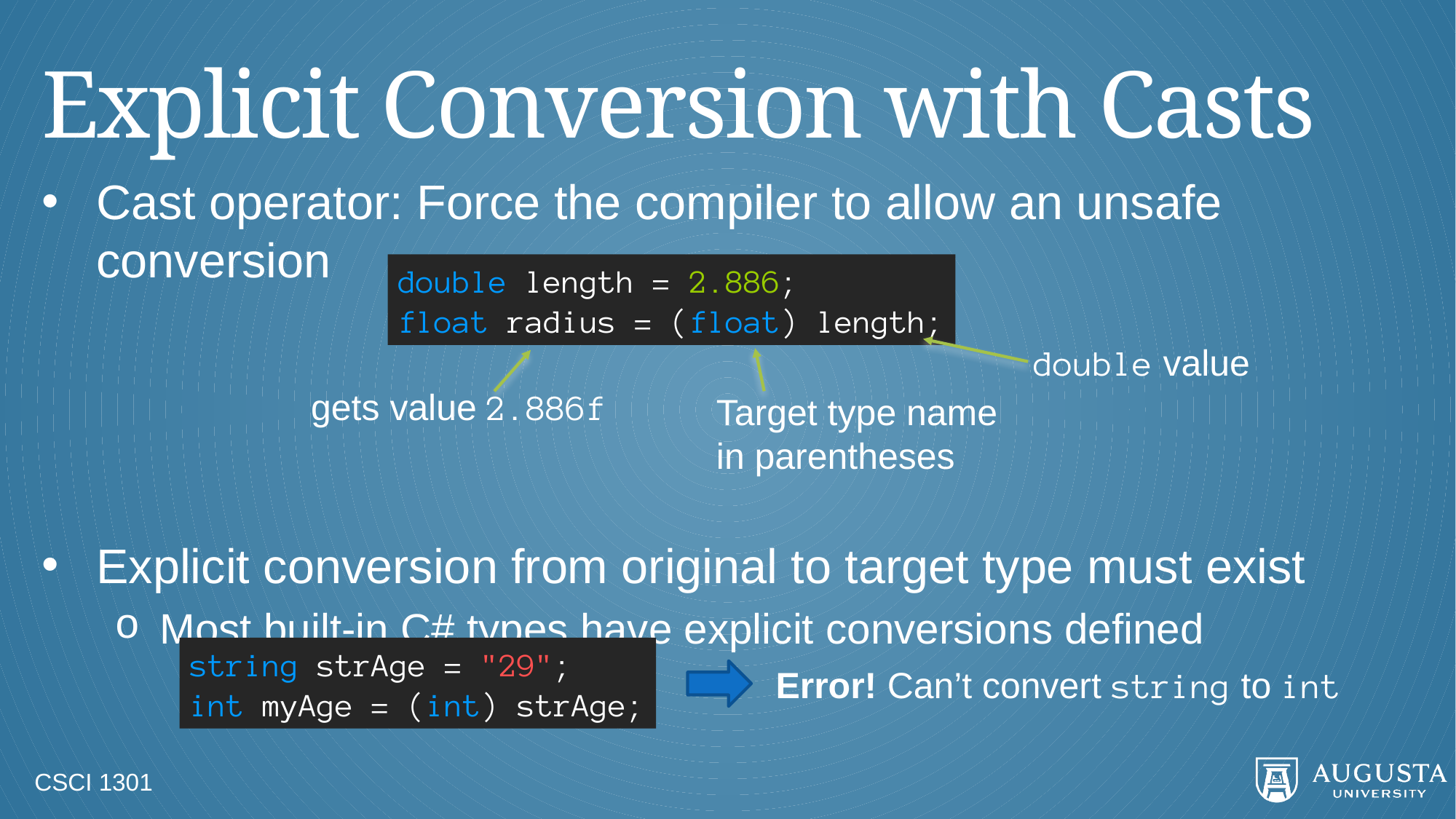

# Explicit Conversion with Casts
Cast operator: Force the compiler to allow an unsafe conversion

Explicit conversion from original to target type must exist
Most built-in C# types have explicit conversions defined

double length = 2.886;
float radius = (float) length;
double value
gets value 2.886f
Target type name in parentheses
string strAge = "29";
int myAge = (int) strAge;
Error! Can’t convert string to int

CSCI 1301